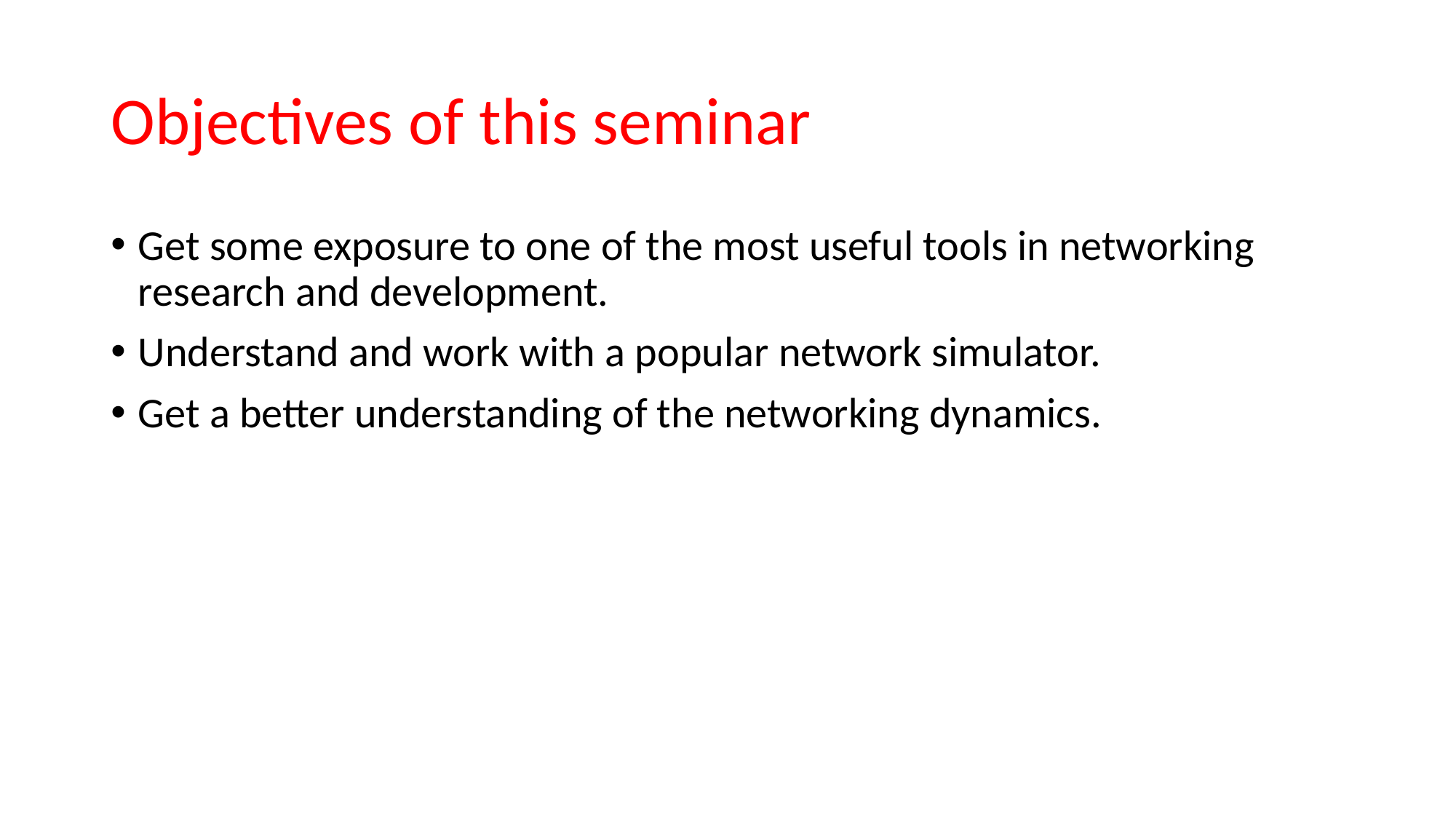

# Objectives of this seminar
Get some exposure to one of the most useful tools in networking research and development.
Understand and work with a popular network simulator.
Get a better understanding of the networking dynamics.